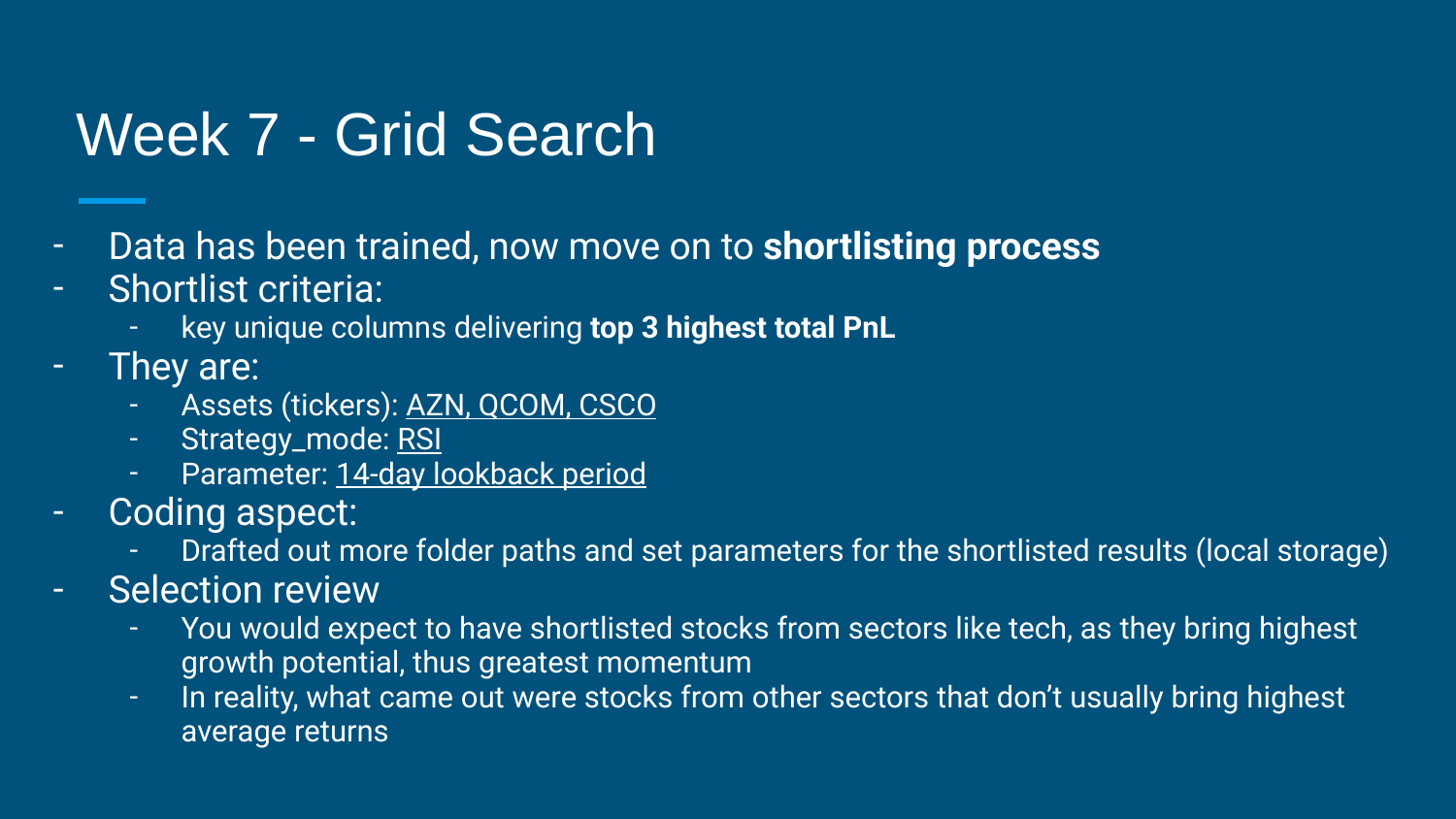

# Week 7 - Grid Search
Data has been trained, now move on to shortlisting process
Shortlist criteria:
key unique columns delivering top 3 highest total PnL
They are:
Assets (tickers): AZN, QCOM, CSCO
Strategy_mode: RSI
Parameter: 14-day lookback period
Coding aspect:
Drafted out more folder paths and set parameters for the shortlisted results (local storage)
Selection review
You would expect to have shortlisted stocks from sectors like tech, as they bring highest growth potential, thus greatest momentum
In reality, what came out were stocks from other sectors that don’t usually bring highest average returns